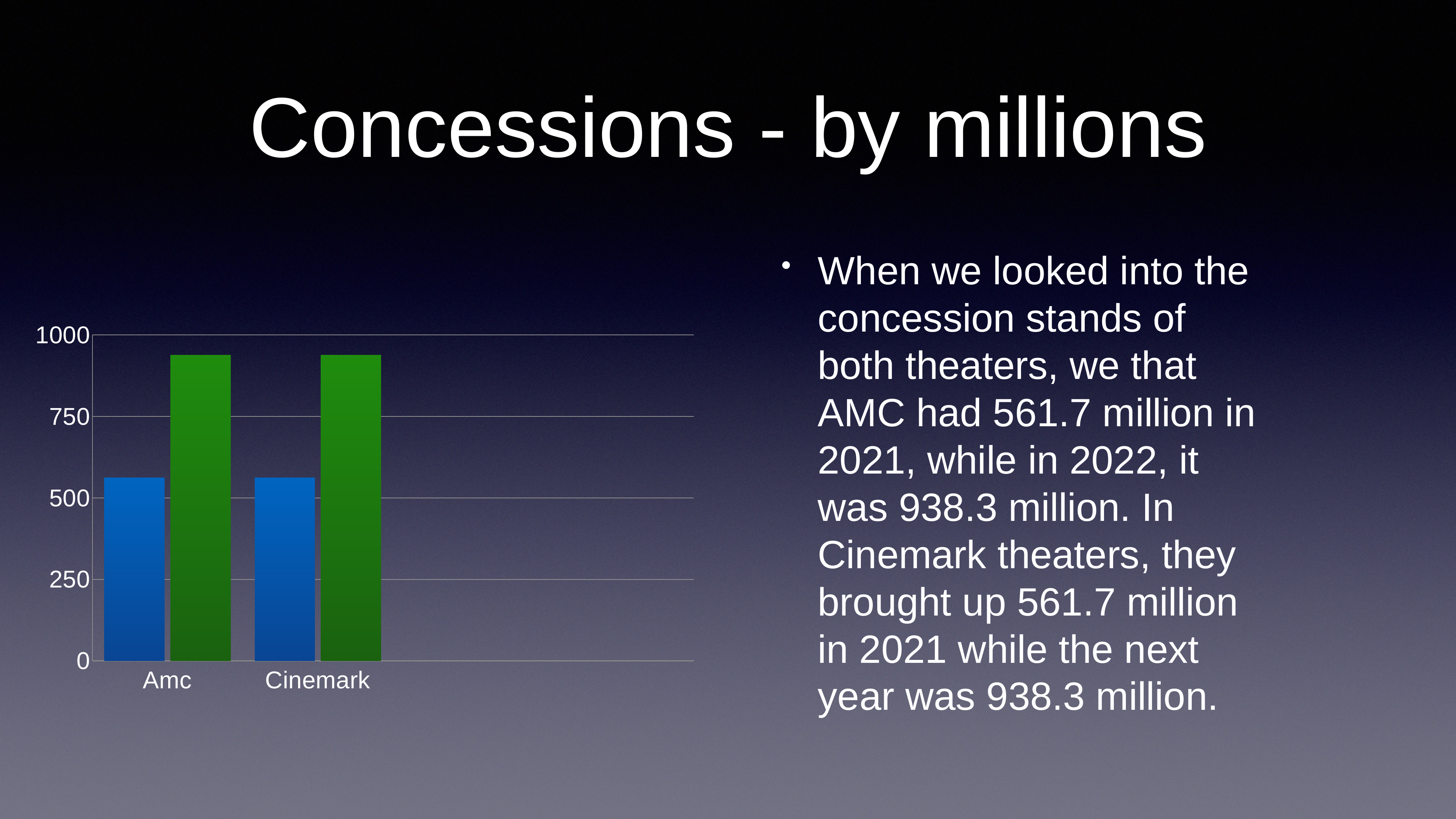

# Concessions - by millions
When we looked into the concession stands of both theaters, we that AMC had 561.7 million in 2021, while in 2022, it was 938.3 million. In Cinemark theaters, they brought up 561.7 million in 2021 while the next year was 938.3 million.

[unsupported chart]